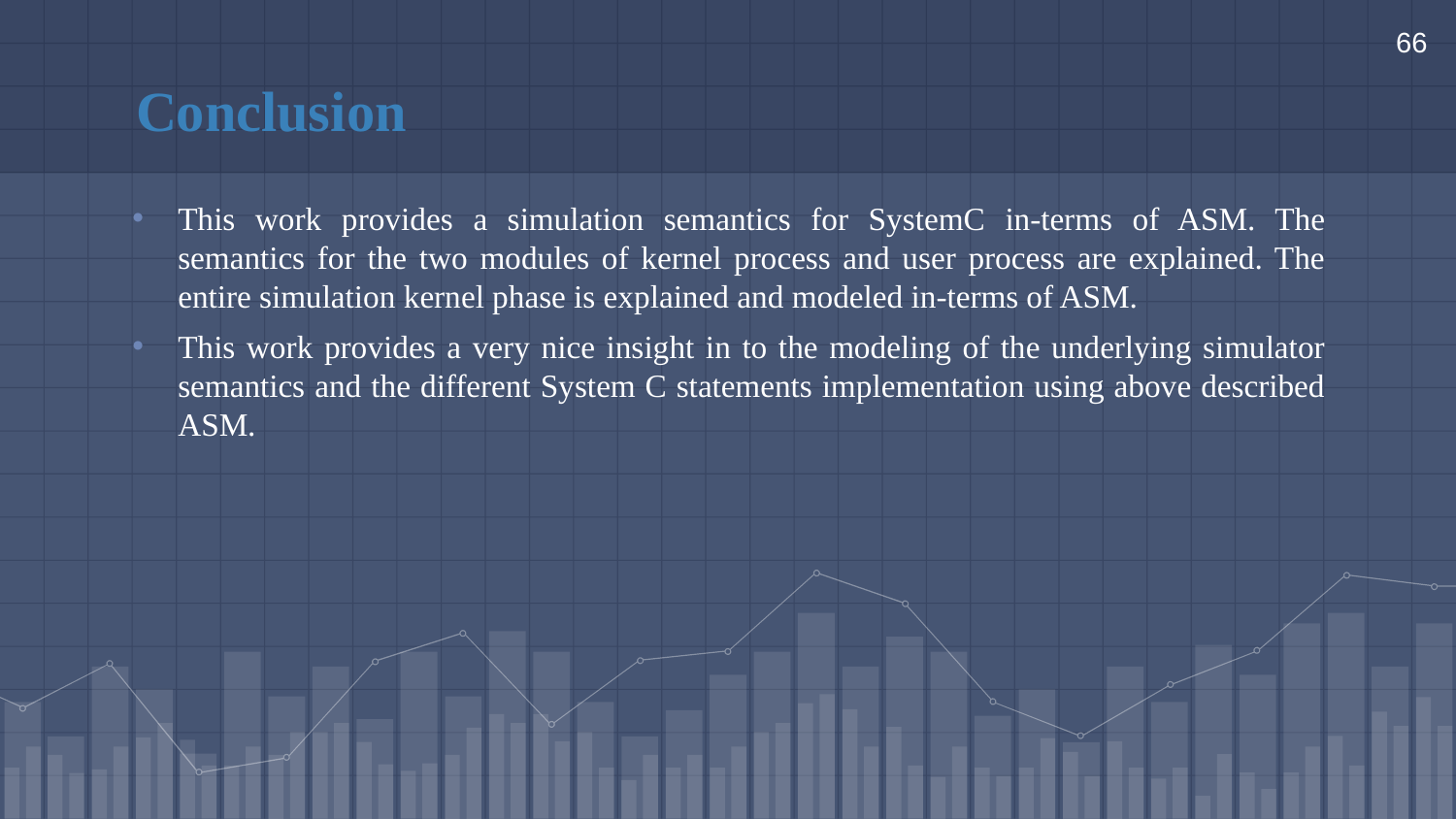

66
# Conclusion
This work provides a simulation semantics for SystemC in-terms of ASM. The semantics for the two modules of kernel process and user process are explained. The entire simulation kernel phase is explained and modeled in-terms of ASM.
This work provides a very nice insight in to the modeling of the underlying simulator semantics and the different System C statements implementation using above described ASM.